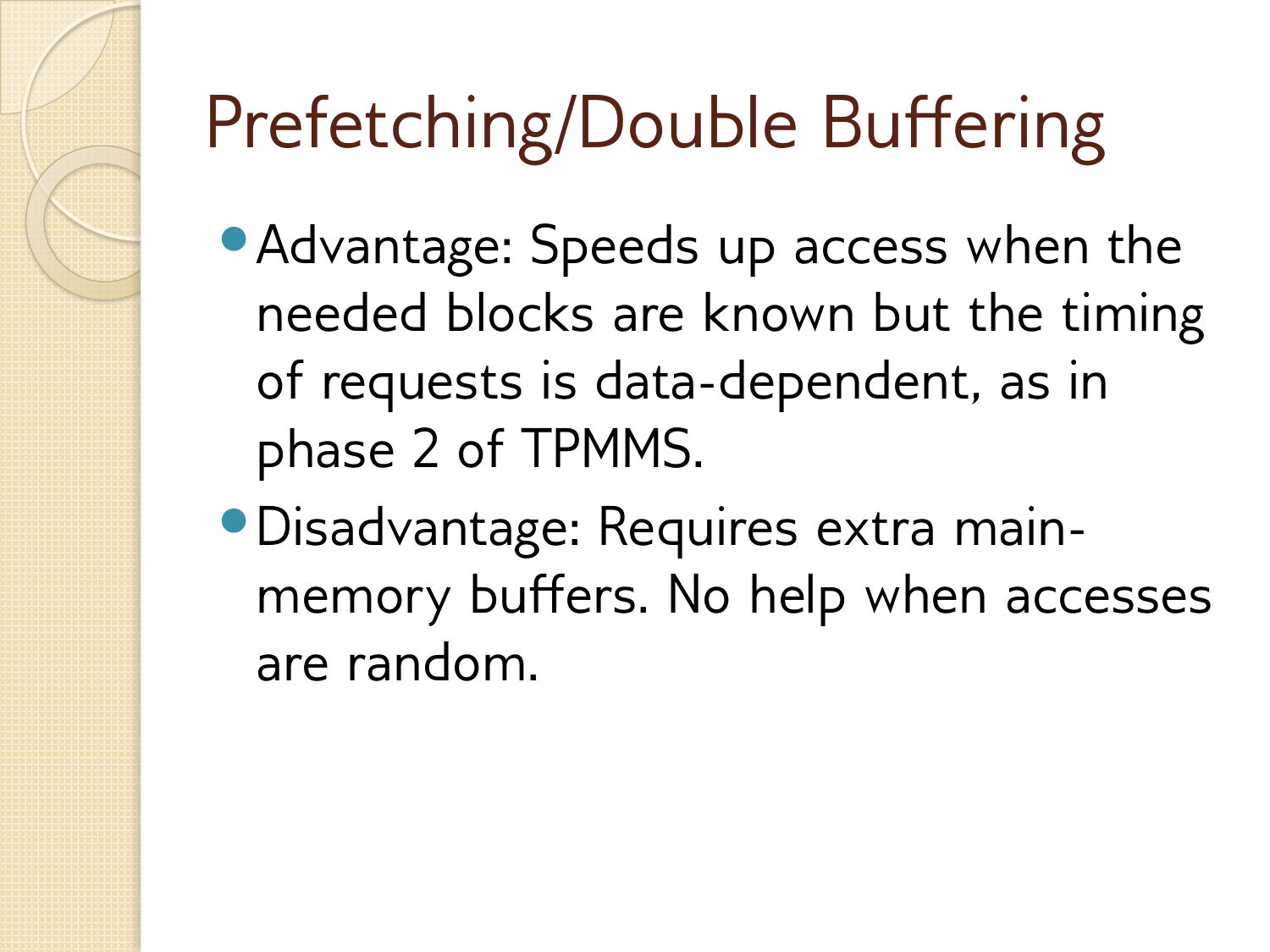

# Prefetching/Double Buffering
Advantage: Speeds up access when the needed blocks are known but the timing of requests is data-dependent, as in phase 2 of TPMMS.
Disadvantage: Requires extra main-memory buffers. No help when accesses are random.